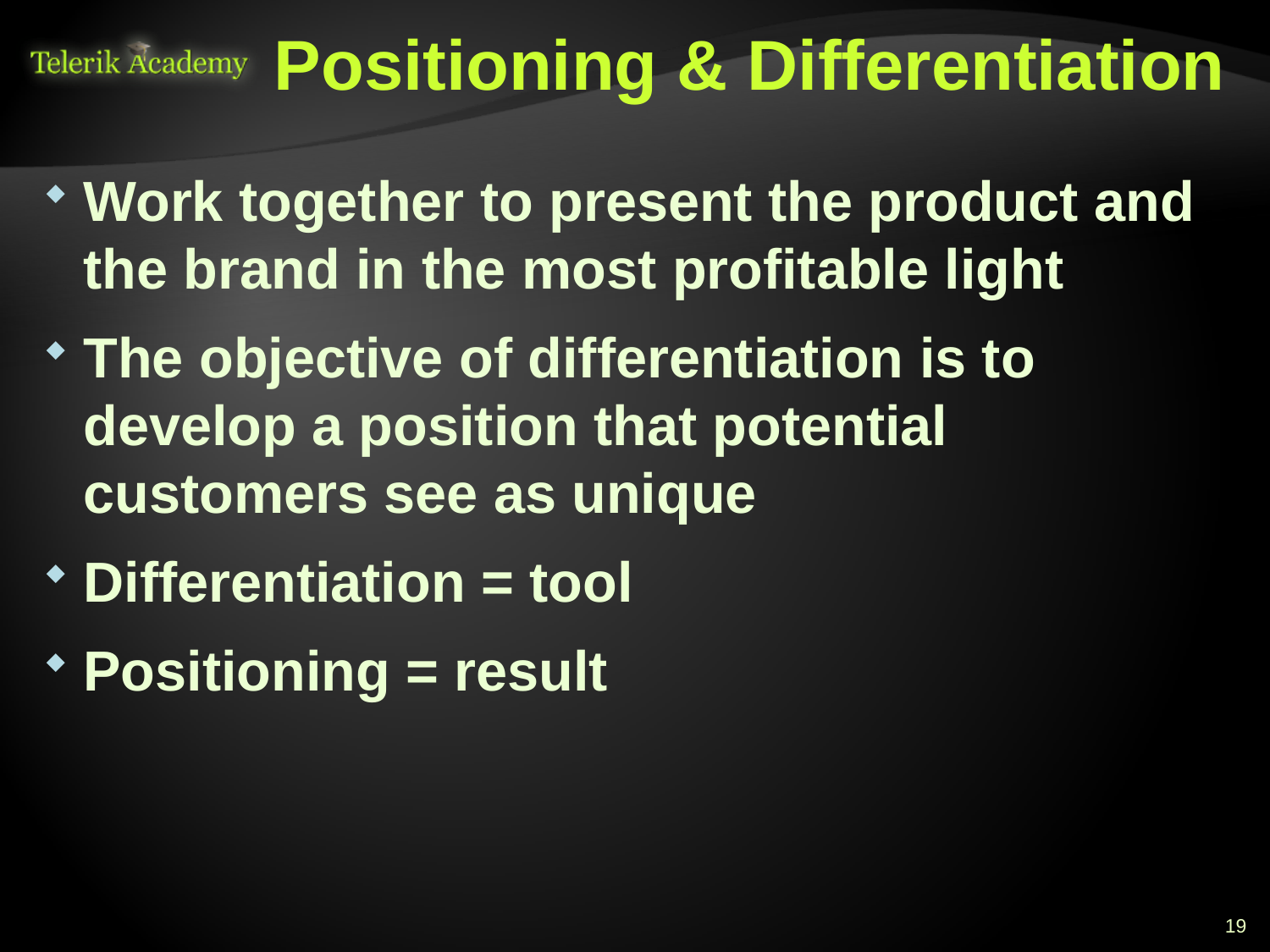

# Positioning & Differentiation
Work together to present the product and the brand in the most profitable light
The objective of differentiation is to develop a position that potential customers see as unique
Differentiation = tool
Positioning = result
19